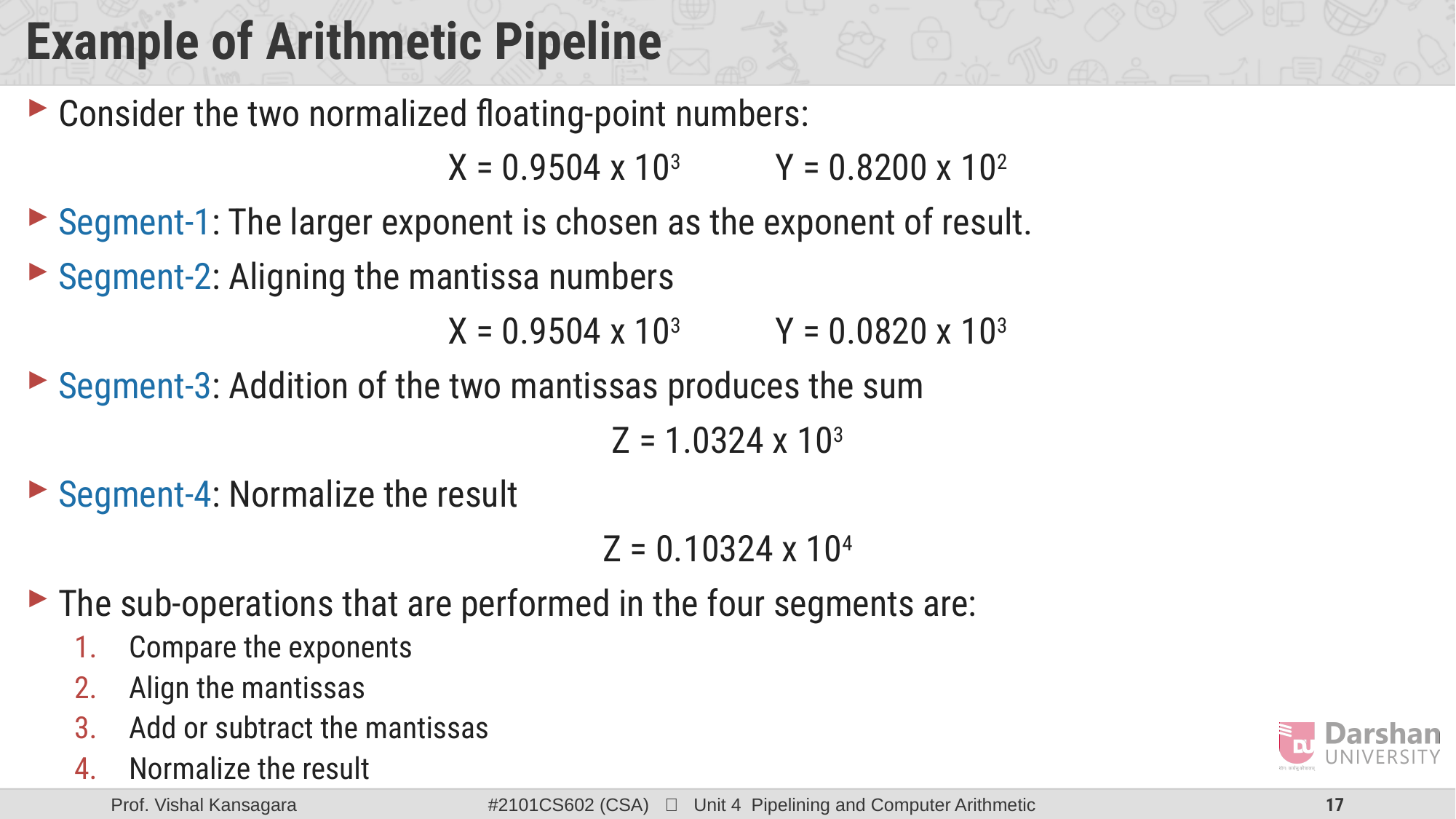

# Example of Arithmetic Pipeline
Consider the two normalized floating-point numbers:
X = 0.9504 x 103	Y = 0.8200 x 102
Segment-1: The larger exponent is chosen as the exponent of result.
Segment-2: Aligning the mantissa numbers
X = 0.9504 x 103	Y = 0.0820 x 103
Segment-3: Addition of the two mantissas produces the sum
Z = 1.0324 x 103
Segment-4: Normalize the result
Z = 0.10324 x 104
The sub-operations that are performed in the four segments are:
Compare the exponents
Align the mantissas
Add or subtract the mantissas
Normalize the result